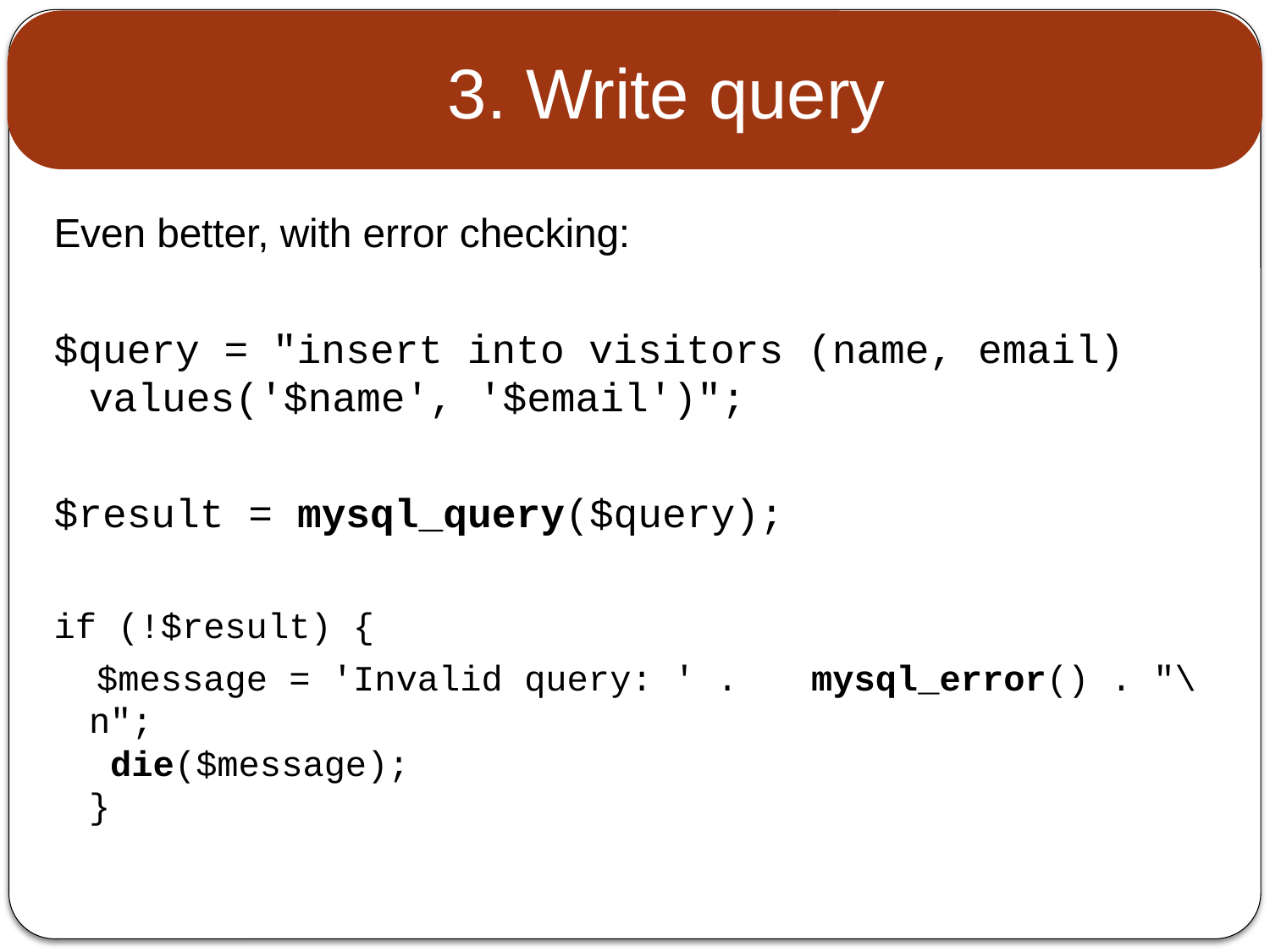

# 3. Write query
Even better, with error checking:

$query = "insert into visitors (name, email) values('$name', '$email')";

$result = mysql_query($query);

if (!$result) {
  $message = 'Invalid query: ' . 					 mysql_error() . "\n";
 die($message);
}